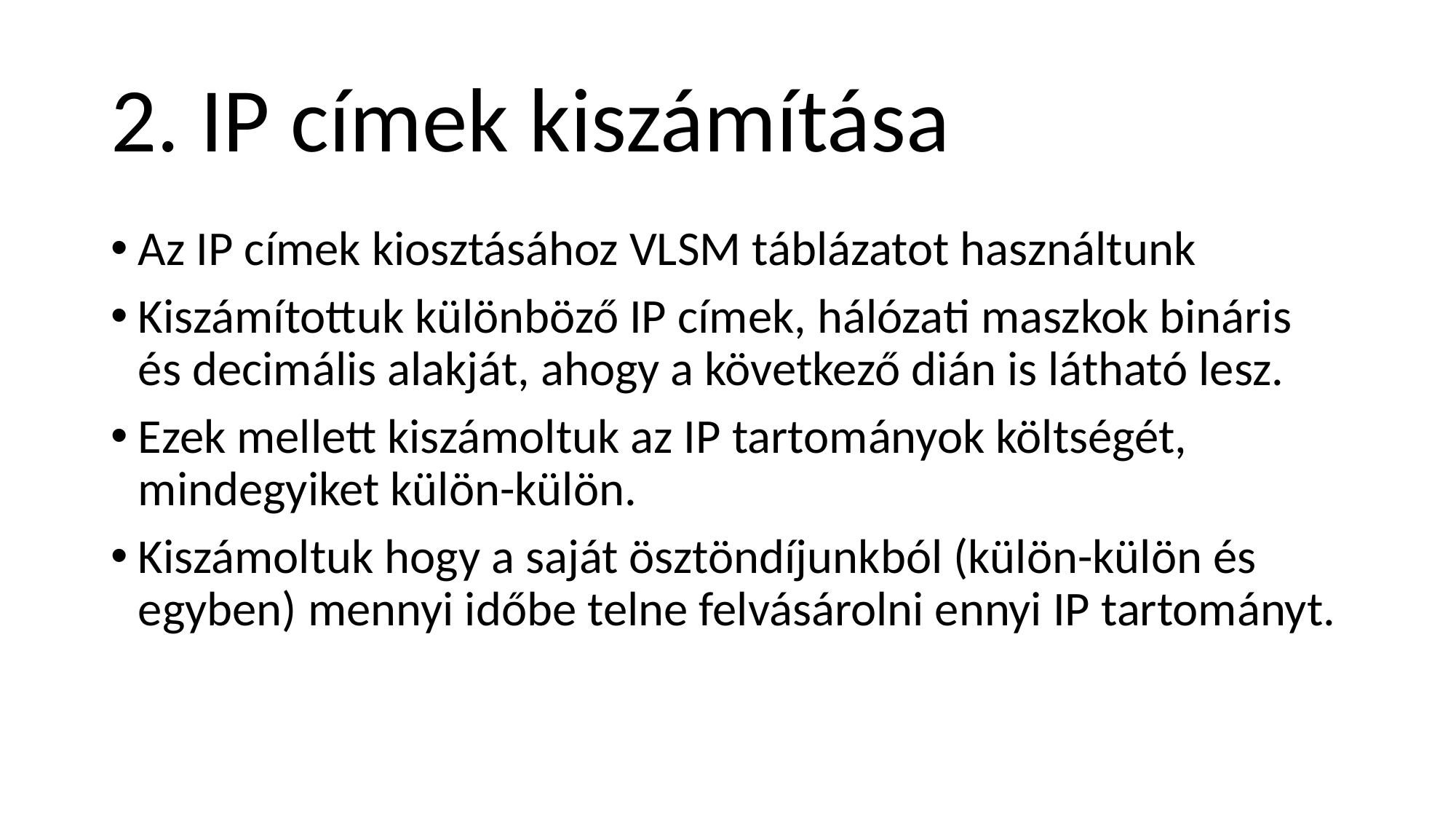

# 2. IP címek kiszámítása
Az IP címek kiosztásához VLSM táblázatot használtunk
Kiszámítottuk különböző IP címek, hálózati maszkok bináris és decimális alakját, ahogy a következő dián is látható lesz.
Ezek mellett kiszámoltuk az IP tartományok költségét, mindegyiket külön-külön.
Kiszámoltuk hogy a saját ösztöndíjunkból (külön-külön és egyben) mennyi időbe telne felvásárolni ennyi IP tartományt.